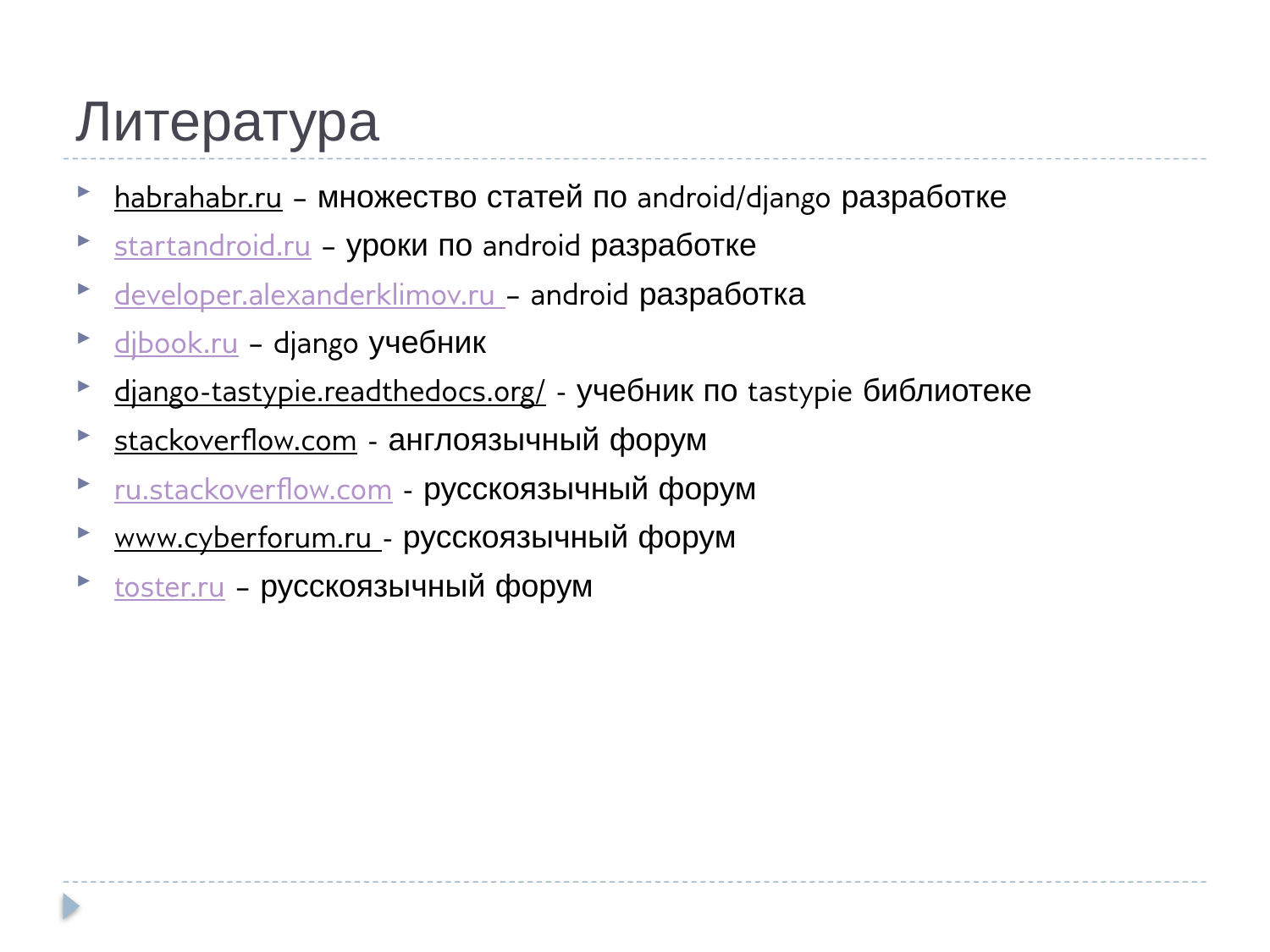

# Литература
habrahabr.ru – множество статей по android/django разработке
startandroid.ru – уроки по android разработке
developer.alexanderklimov.ru – android разработка
djbook.ru – django учебник
django-tastypie.readthedocs.org/ - учебник по tastypie библиотеке
stackoverflow.com - англоязычный форум
ru.stackoverflow.com - русскоязычный форум
www.cyberforum.ru - русскоязычный форум
toster.ru – русскоязычный форум